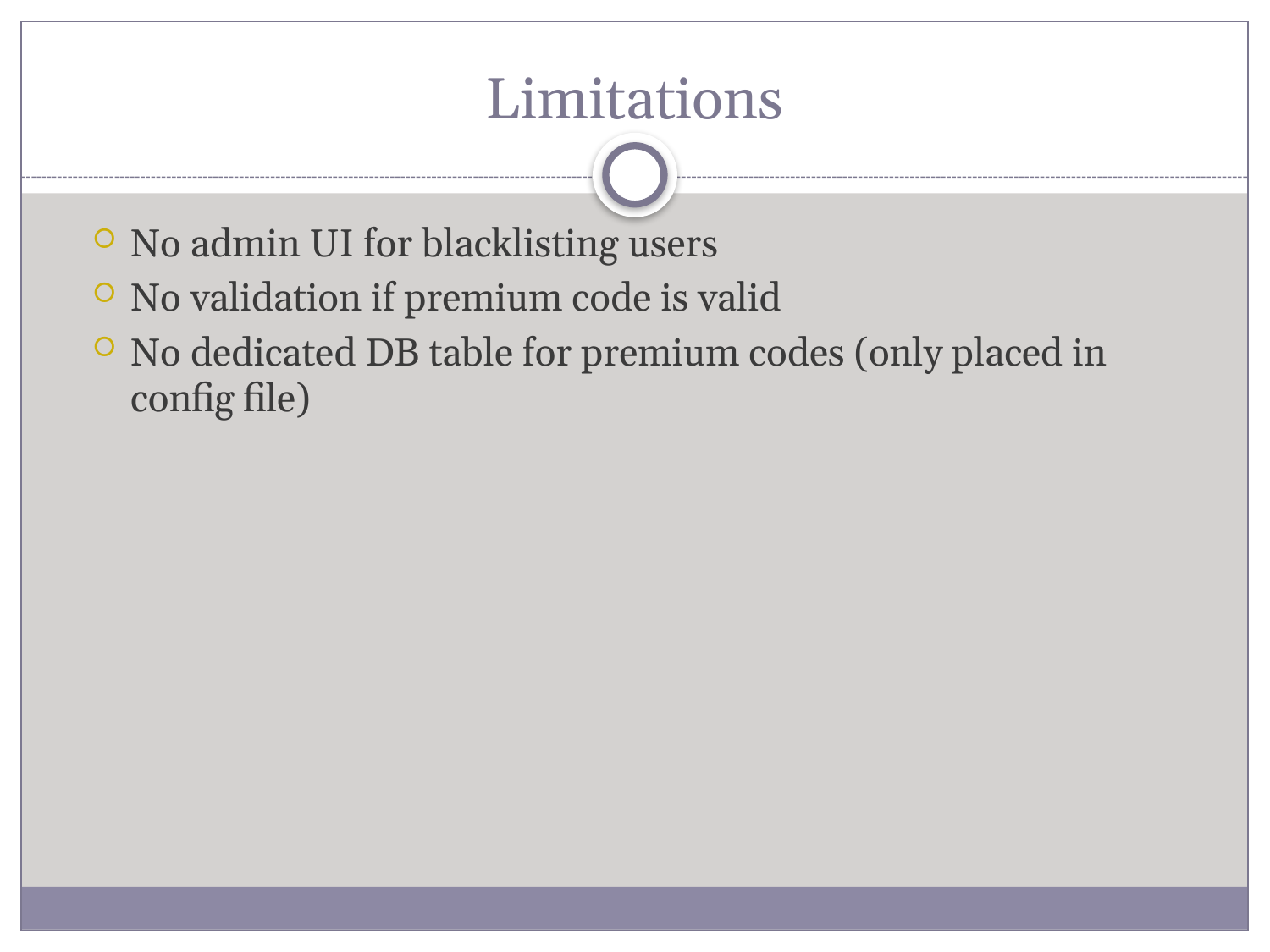

# Limitations
No admin UI for blacklisting users
No validation if premium code is valid
No dedicated DB table for premium codes (only placed in config file)